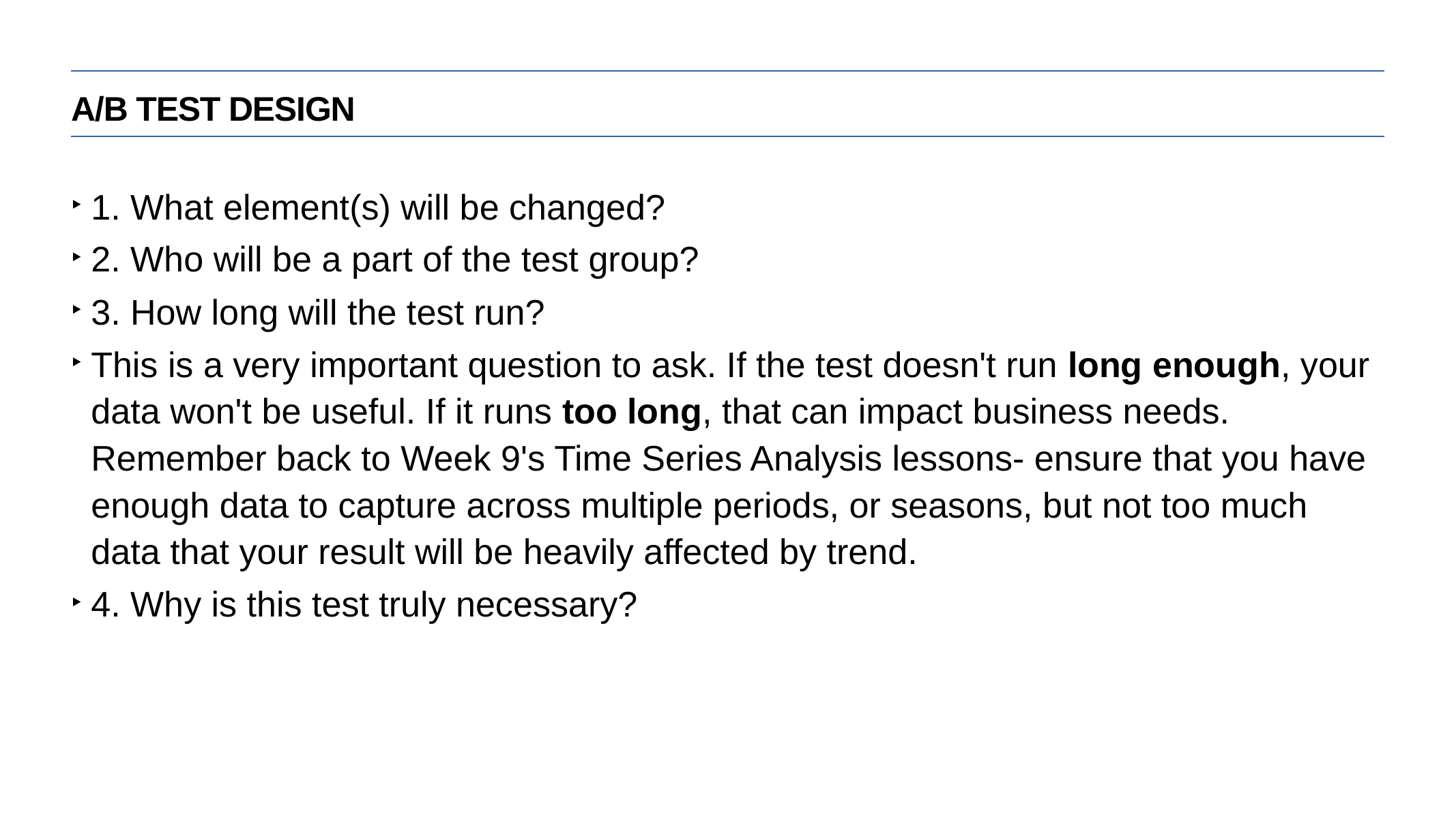

A/B Test Design

1. What element(s) will be changed?
2. Who will be a part of the test group?
3. How long will the test run?
This is a very important question to ask. If the test doesn't run long enough, your data won't be useful. If it runs too long, that can impact business needs. Remember back to Week 9's Time Series Analysis lessons- ensure that you have enough data to capture across multiple periods, or seasons, but not too much data that your result will be heavily affected by trend.
4. Why is this test truly necessary?